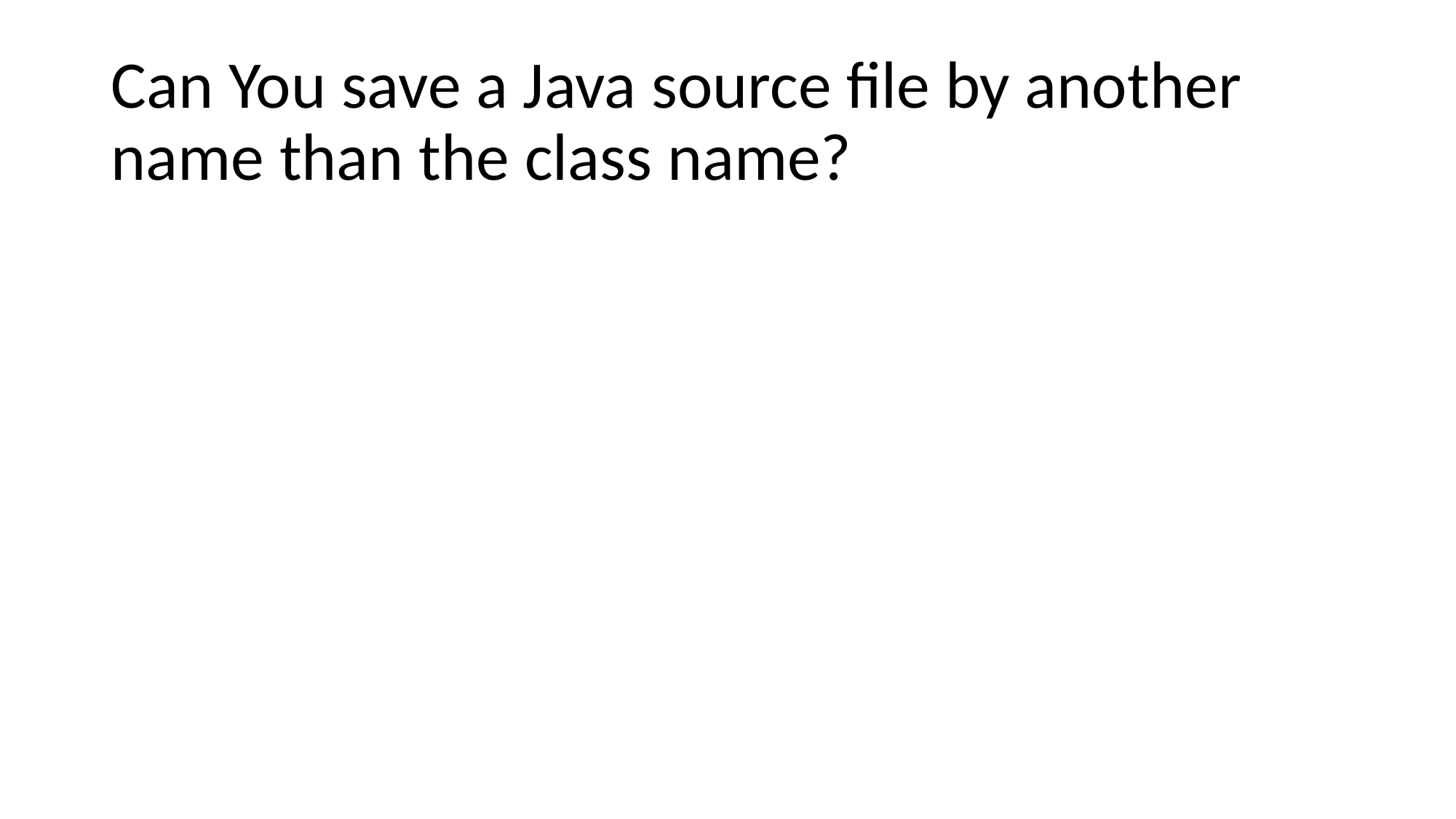

# Can You save a Java source file by another name than the class name?